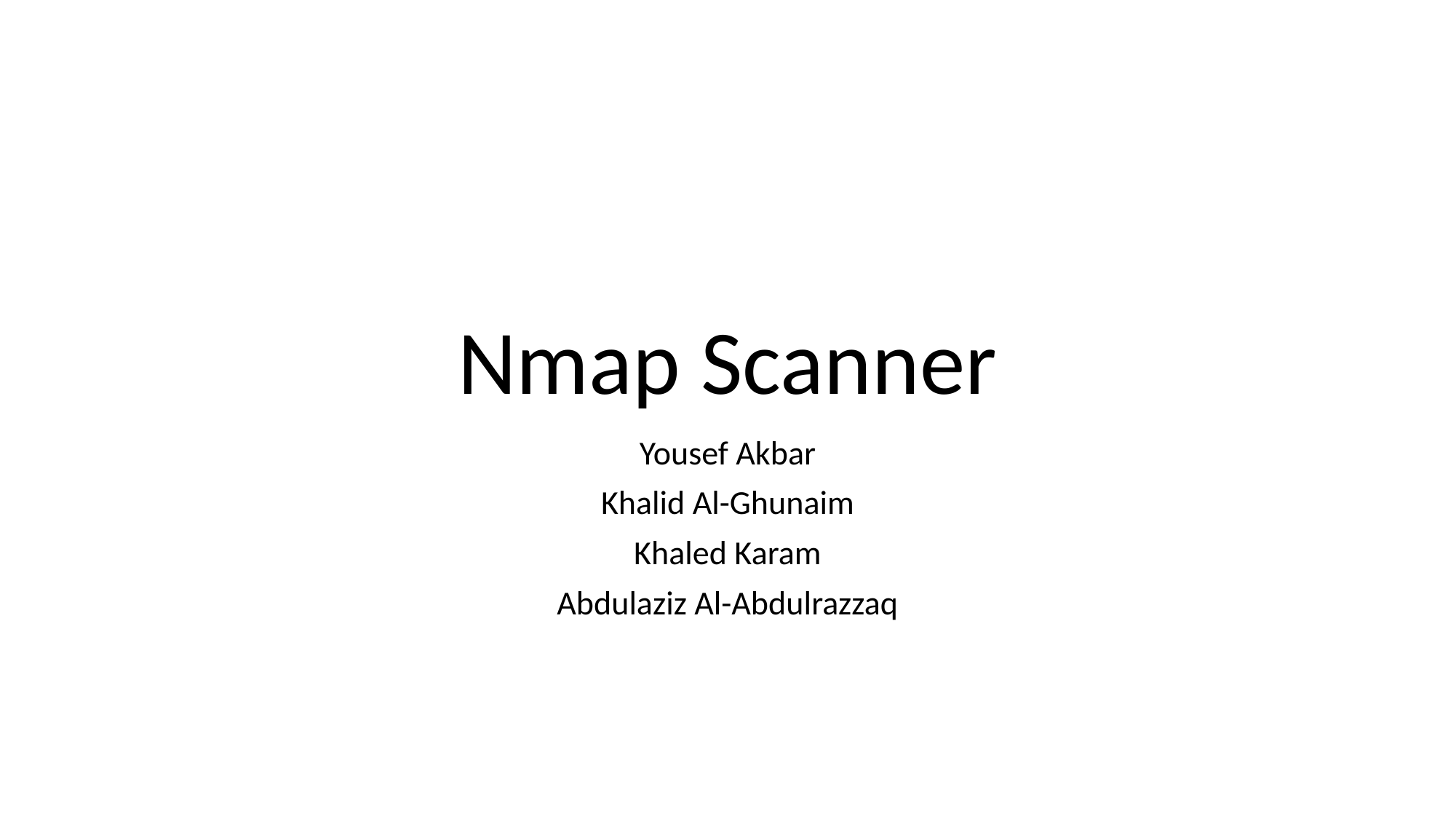

# Nmap Scanner
Yousef Akbar
Khalid Al-Ghunaim
Khaled Karam
Abdulaziz Al-Abdulrazzaq